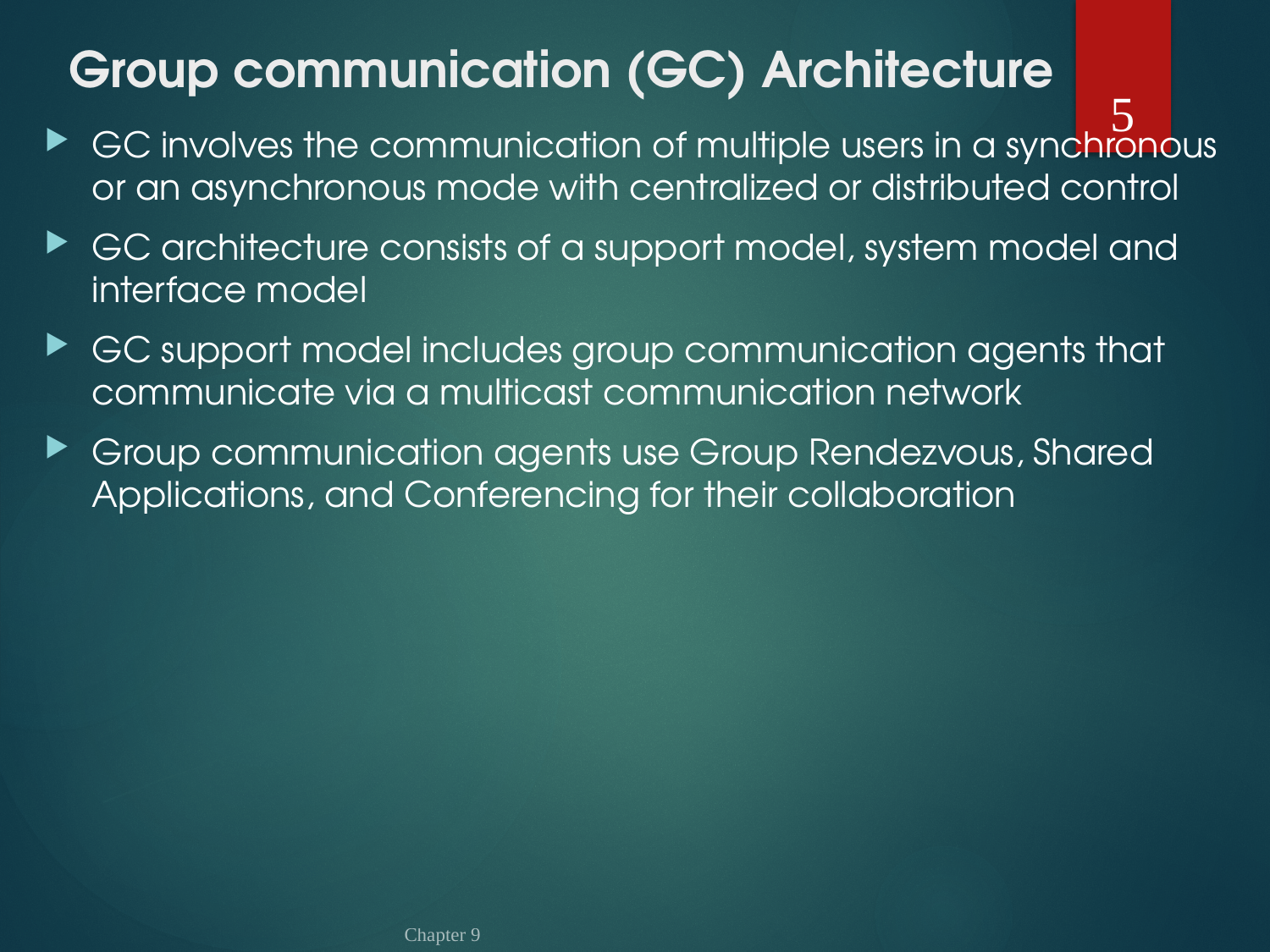

# Group communication (GC) Architecture
5
GC involves the communication of multiple users in a synchronous or an asynchronous mode with centralized or distributed control
GC architecture consists of a support model, system model and interface model
GC support model includes group communication agents that communicate via a multicast communication network
Group communication agents use Group Rendezvous, Shared Applications, and Conferencing for their collaboration
Chapter 9